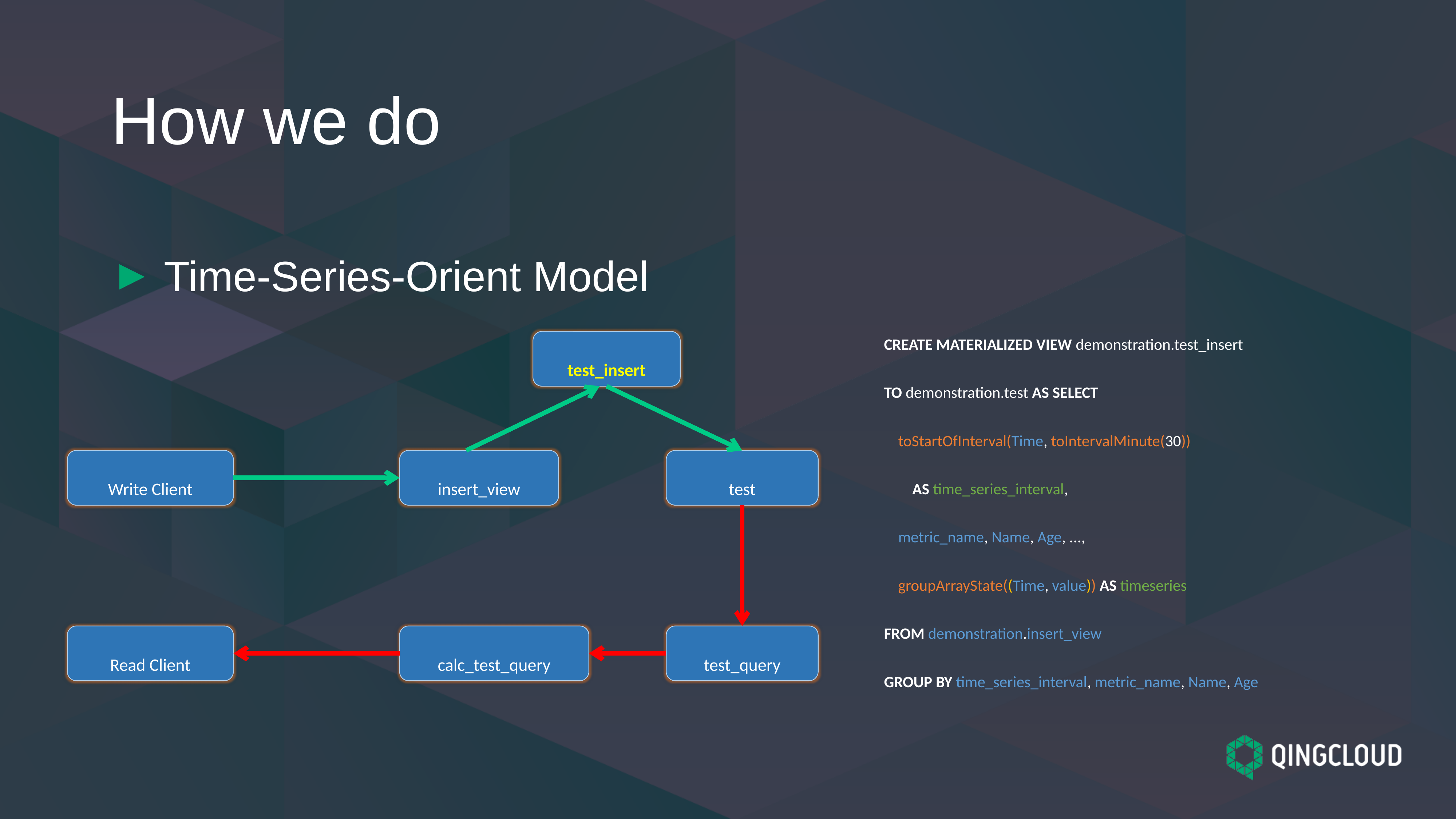

# How we do
Time-Series-Orient Model

test_insert
CREATE MATERIALIZED VIEW demonstration.test_insert
TO demonstration.test AS SELECT
    toStartOfInterval(Time, toIntervalMinute(30))
        AS time_series_interval,
    metric_name, Name, Age, ...,
    groupArrayState((Time, value)) AS timeseries
FROM demonstration.insert_view
GROUP BY time_series_interval, metric_name, Name, Age

Write Client

insert_view

test

Read Client

calc_test_query

test_query